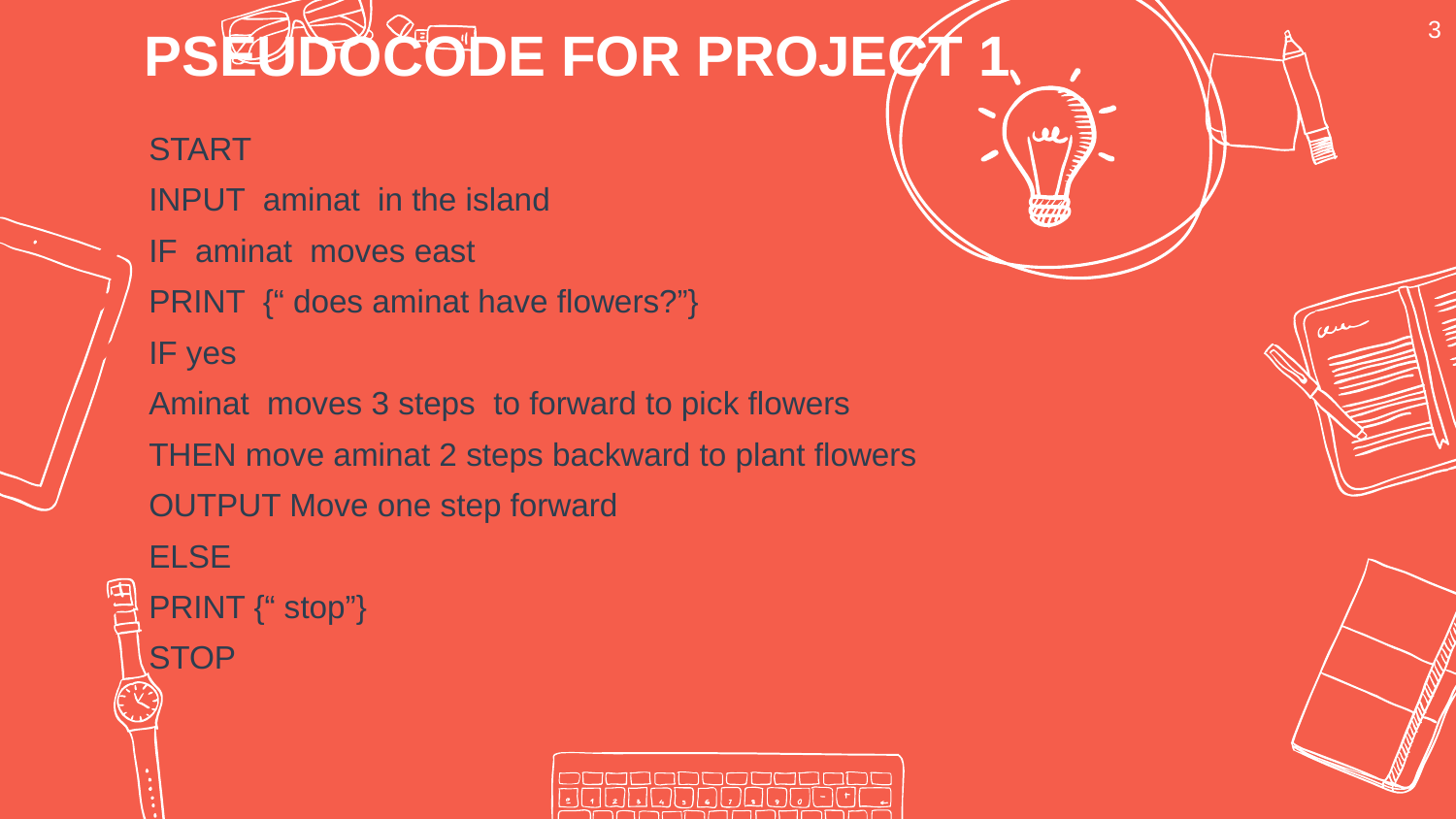

3
PSEUDOCODE FOR PROJECT 1

START
INPUT  aminat  in the island
IF  aminat  moves east
PRINT  {“ does aminat have flowers?”}
IF yes
Aminat  moves 3 steps  to forward to pick flowers
THEN move aminat 2 steps backward to plant flowers
OUTPUT Move one step forward
ELSE
PRINT {“ stop”}
STOP